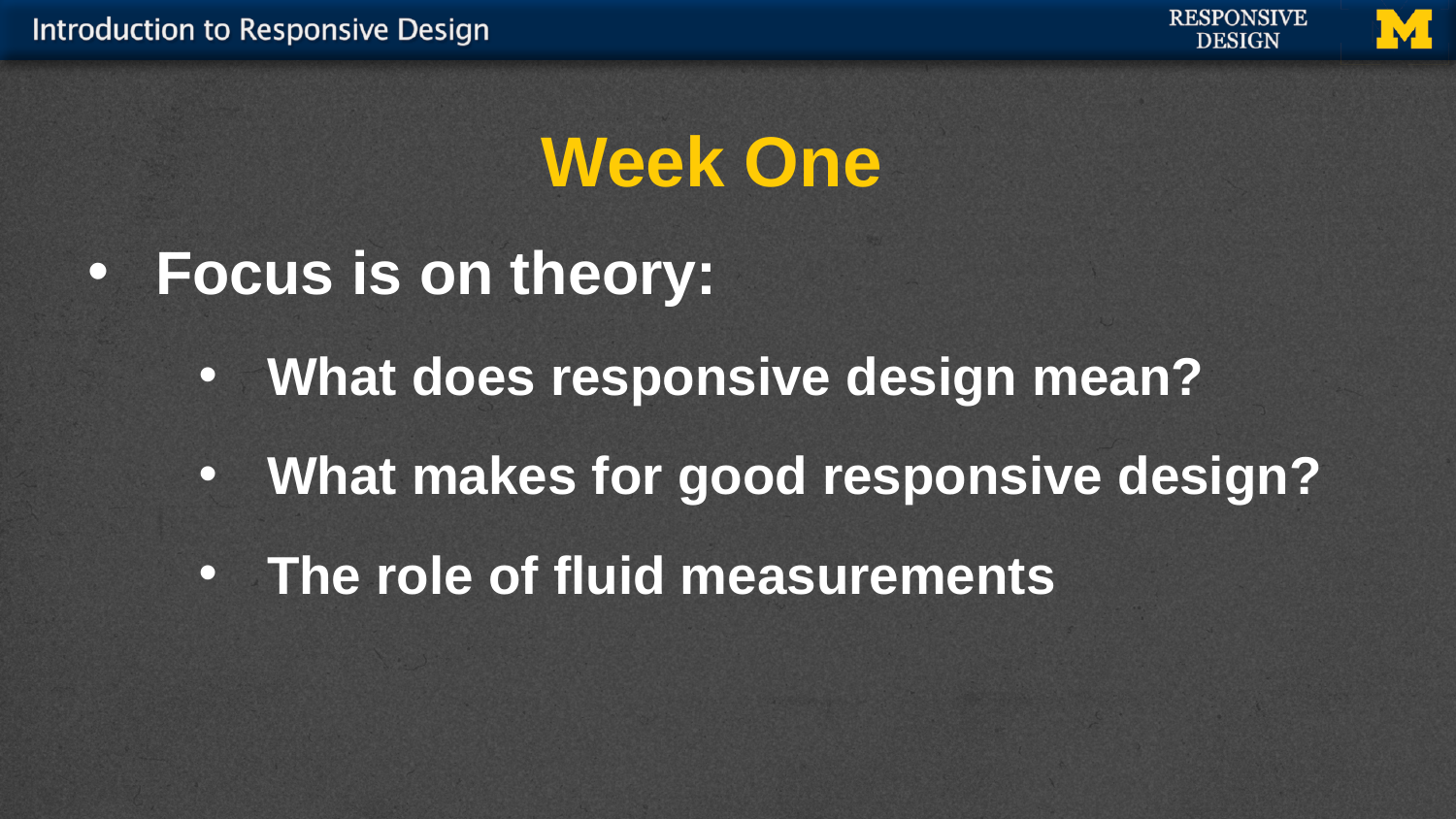

# Week One
Focus is on theory:
What does responsive design mean?
What makes for good responsive design?
The role of fluid measurements